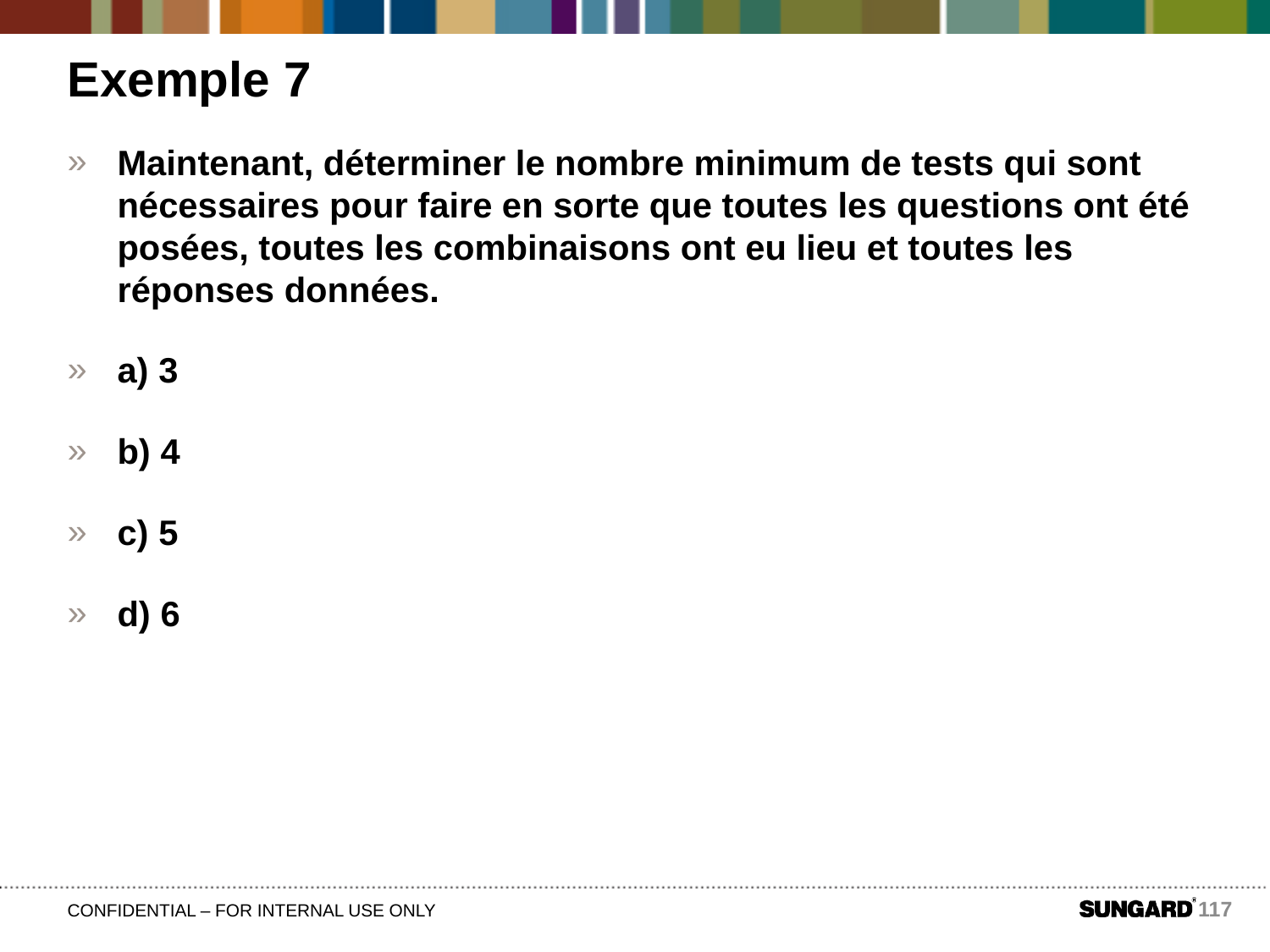

# Exemple 7
Maintenant, déterminer le nombre minimum de tests qui sont nécessaires pour faire en sorte que toutes les questions ont été posées, toutes les combinaisons ont eu lieu et toutes les réponses données.
a) 3
b) 4
c) 5
d) 6

117